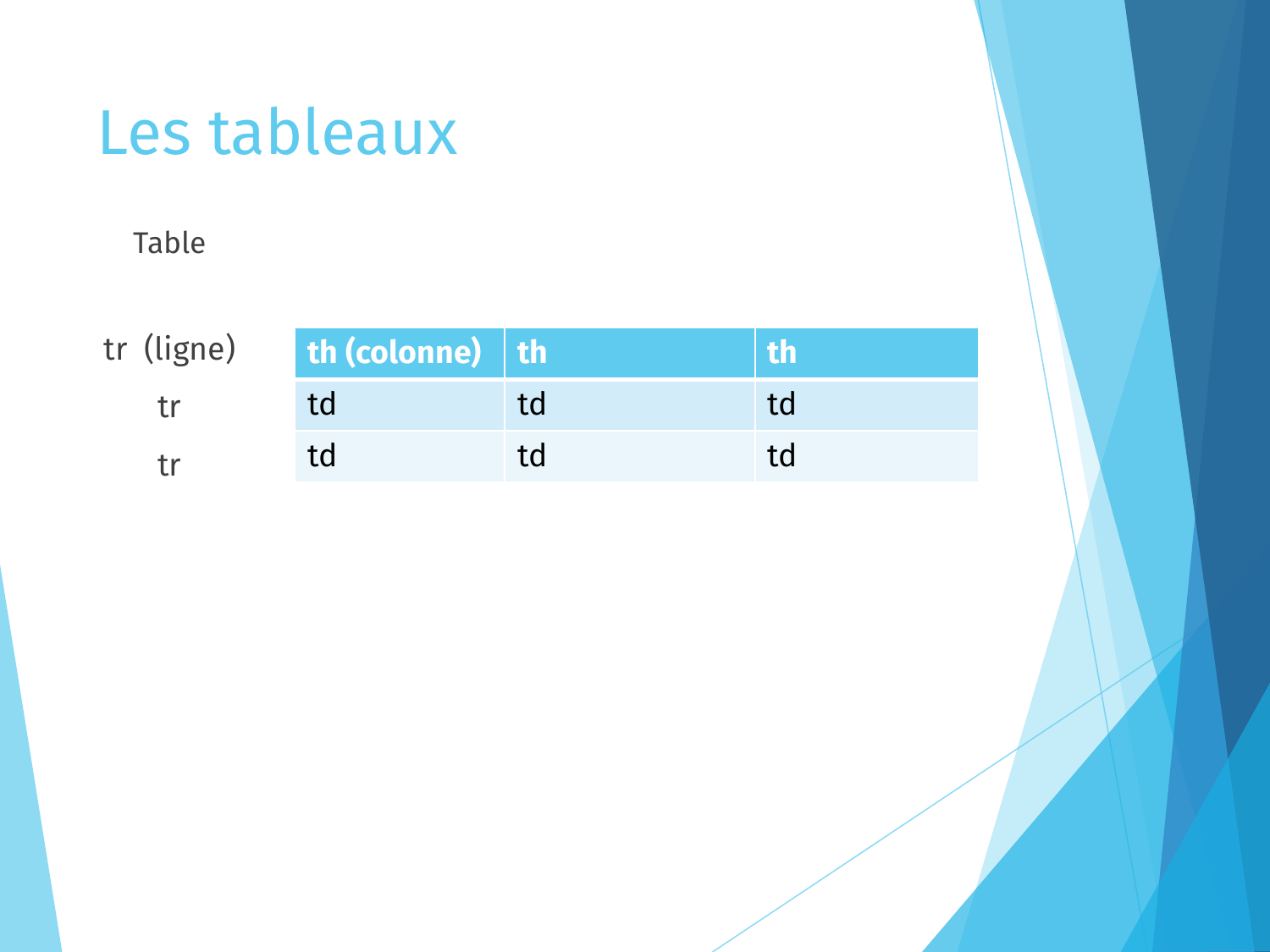

# Les tableaux
Table
tr  (ligne)
| th (colonne) | th | th |
| --- | --- | --- |
| td | td | td |
| td | td | td |
tr
tr